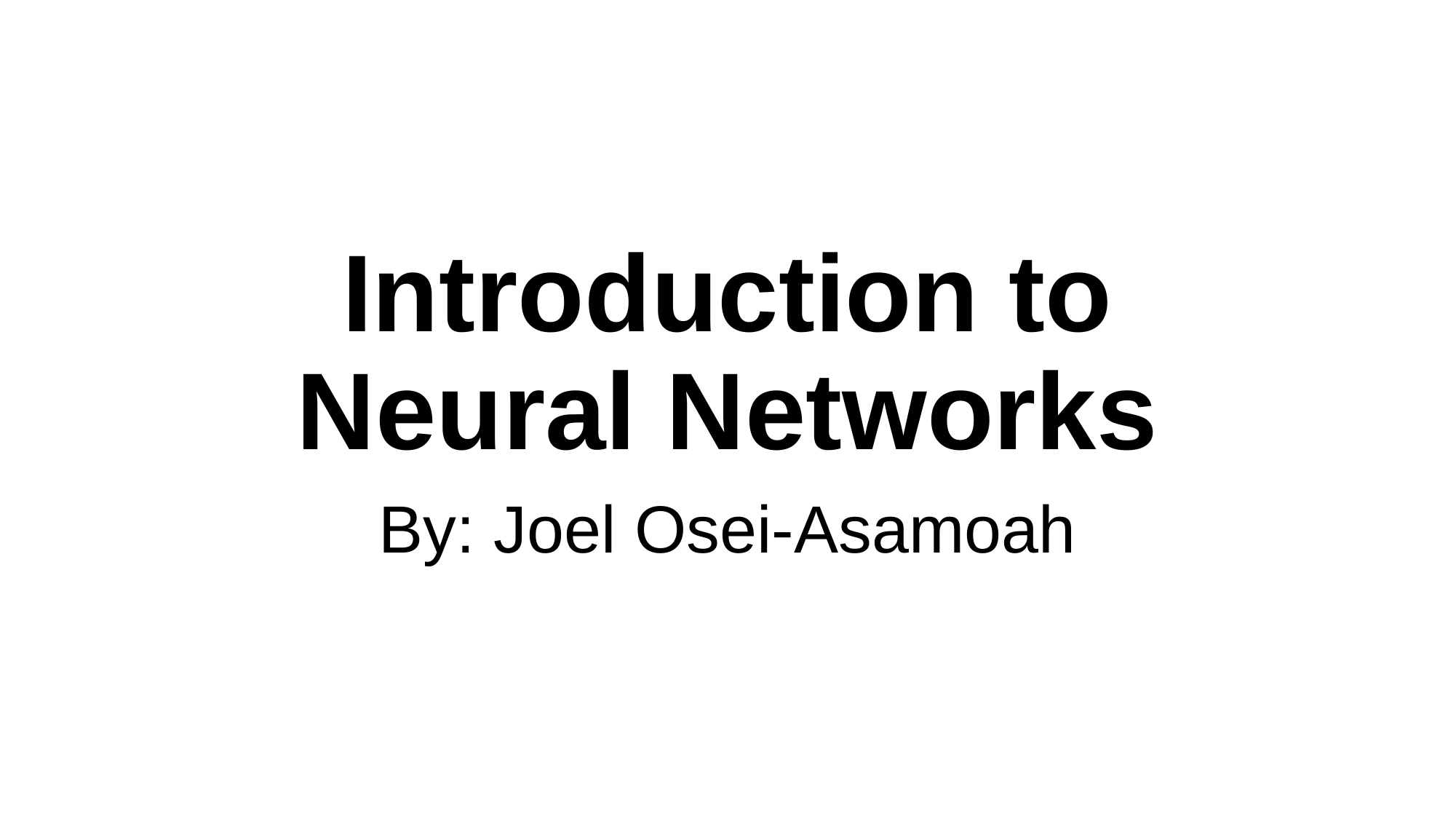

# Introduction to Neural Networks
By: Joel Osei-Asamoah